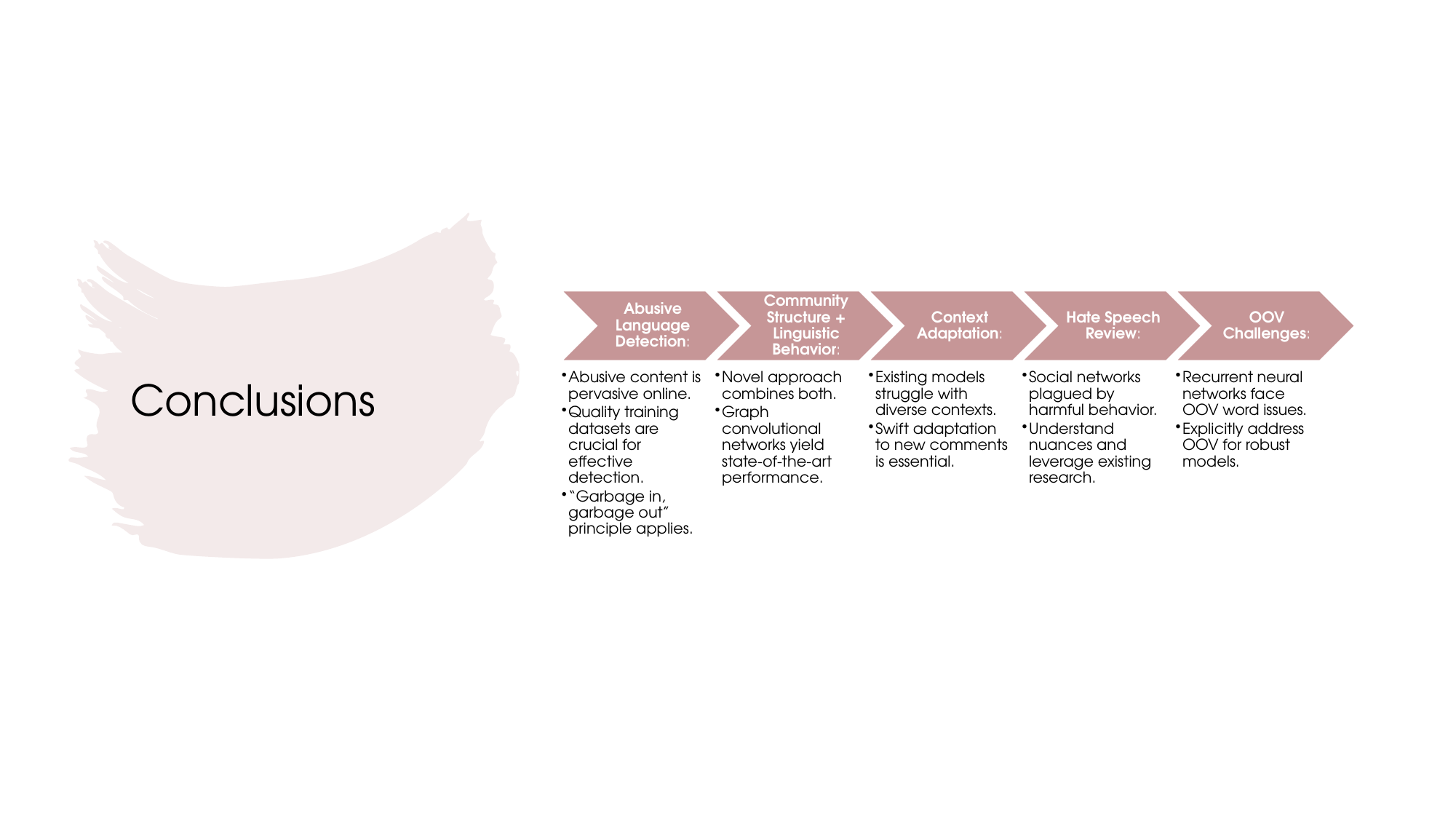

Abusive Language Detection:
Abusive content is pervasive online.
Quality training datasets are crucial for effective detection.
“Garbage in, garbage out” principle applies.
Community Structure + Linguistic Behavior:
Novel approach combines both.
Graph convolutional networks yield state-of-the-art performance.
Context Adaptation:
Existing models struggle with diverse contexts.
Swift adaptation to new comments is essential.
Hate Speech Review:
Social networks plagued by harmful behavior.
Understand nuances and leverage existing research.
OOV Challenges:
Recurrent neural networks face OOV word issues.
Explicitly address OOV for robust models.

# Conclusions